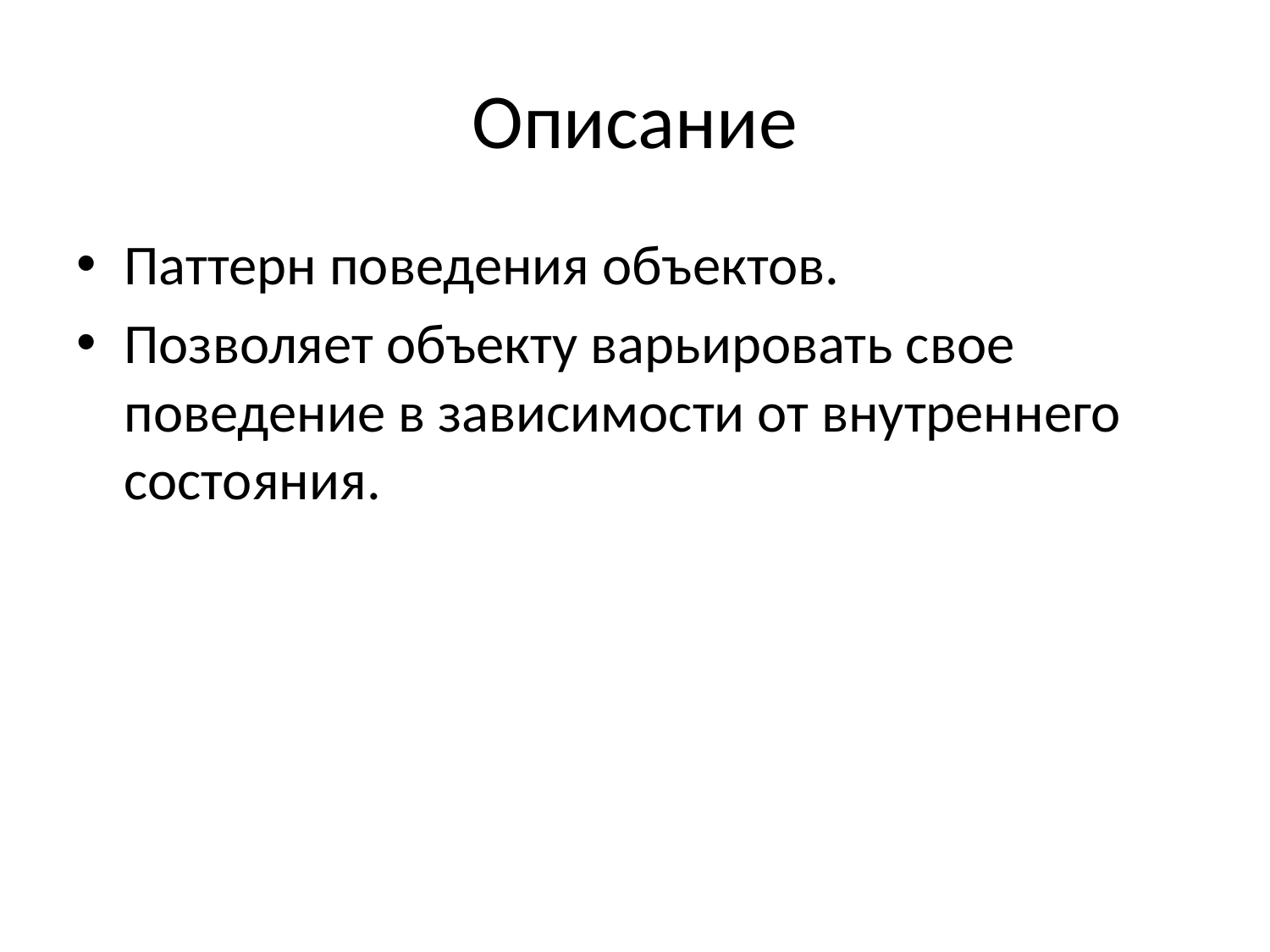

# Описание
Паттерн поведения объектов.
Позволяет объекту варьировать свое поведение в зависимости от внутреннего состояния.